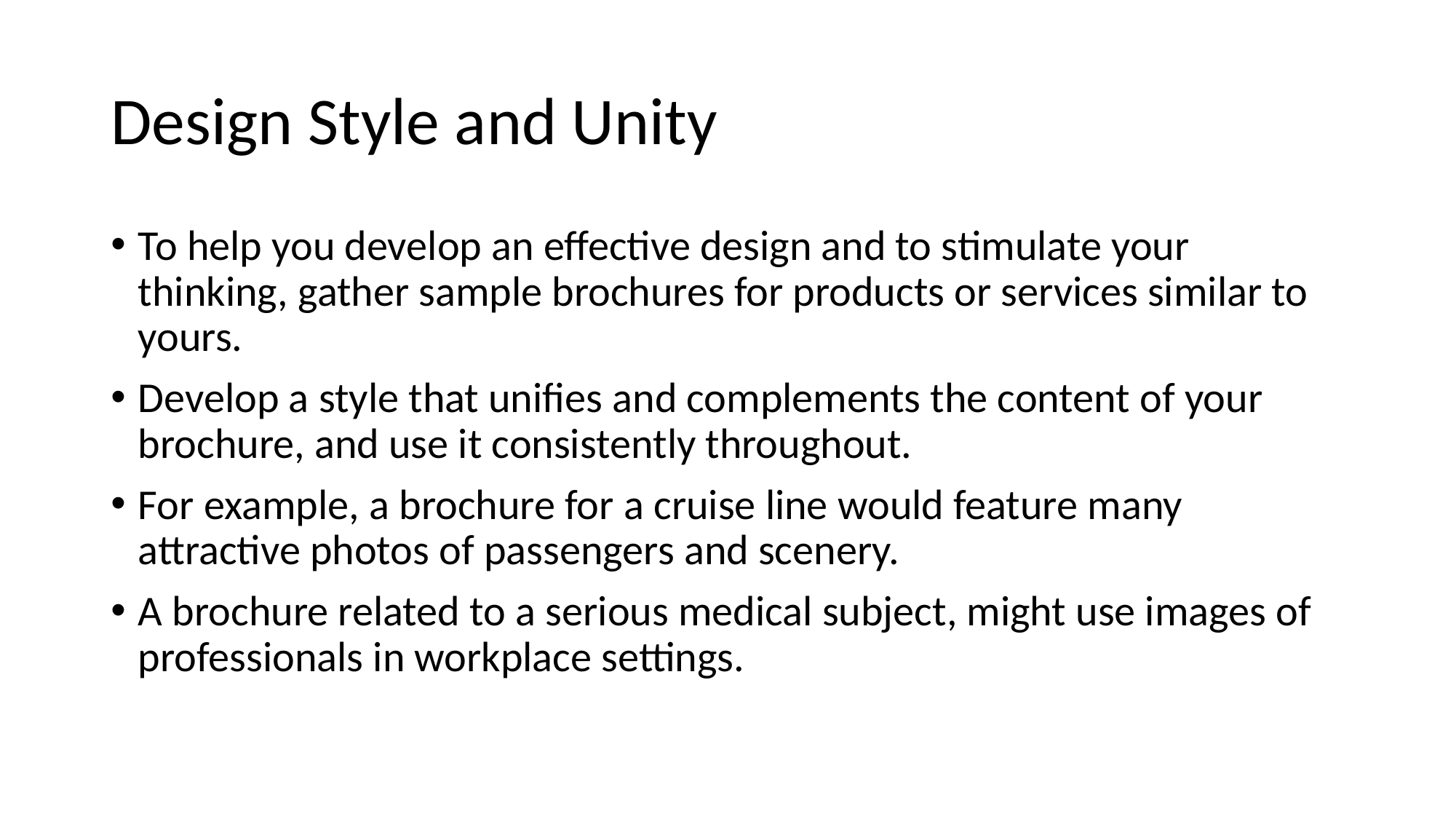

# Design Style and Unity
To help you develop an effective design and to stimulate your thinking, gather sample brochures for products or services similar to yours.
Develop a style that unifies and complements the content of your brochure, and use it consistently throughout.
For example, a brochure for a cruise line would feature many attractive photos of passengers and scenery.
A brochure related to a serious medical subject, might use images of professionals in workplace settings.